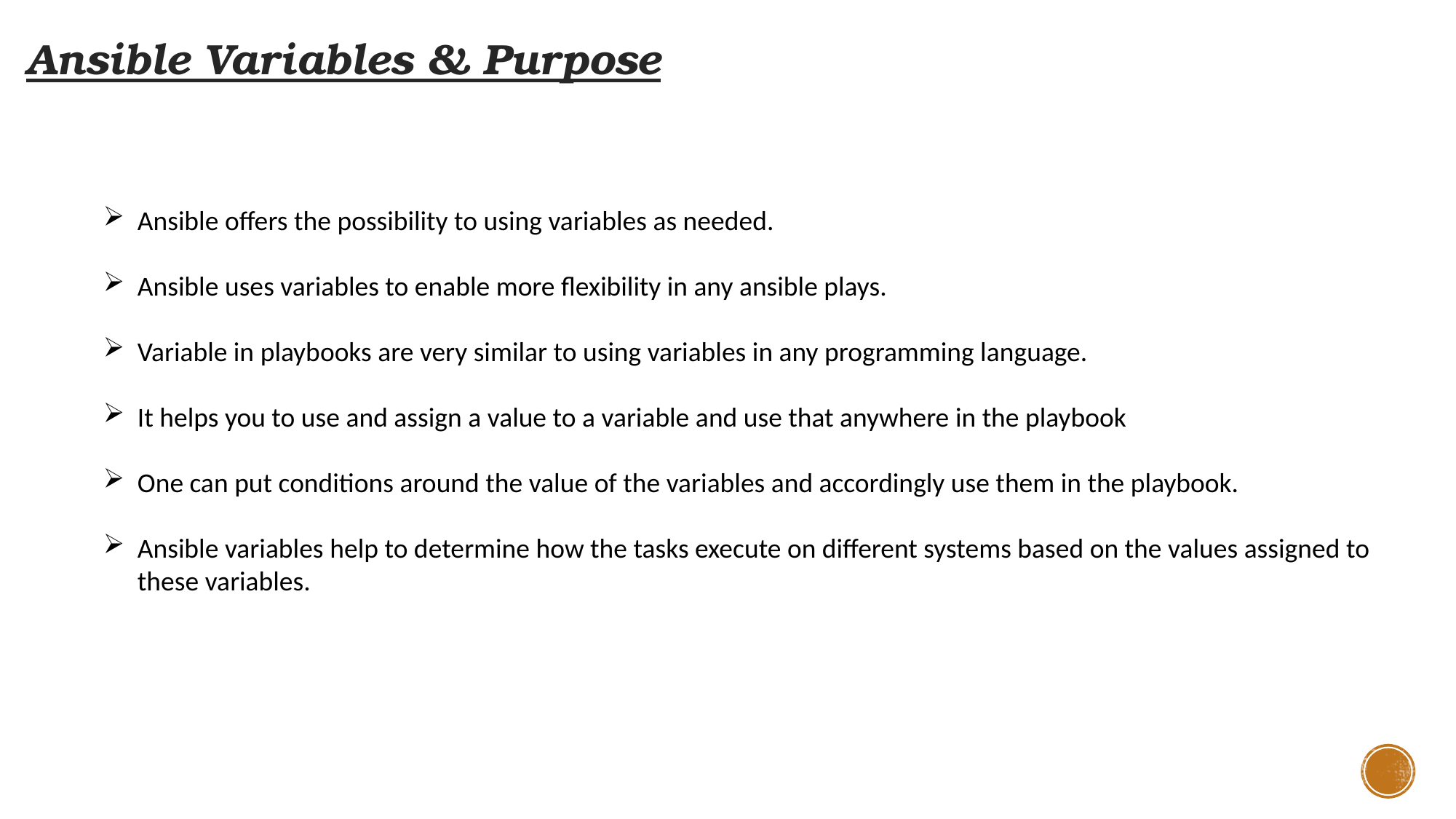

Ansible Variables & Purpose
Ansible offers the possibility to using variables as needed.

Ansible uses variables to enable more flexibility in any ansible plays.

Variable in playbooks are very similar to using variables in any programming language.

It helps you to use and assign a value to a variable and use that anywhere in the playbook

One can put conditions around the value of the variables and accordingly use them in the playbook.

Ansible variables help to determine how the tasks execute on different systems based on the values assigned to these variables.